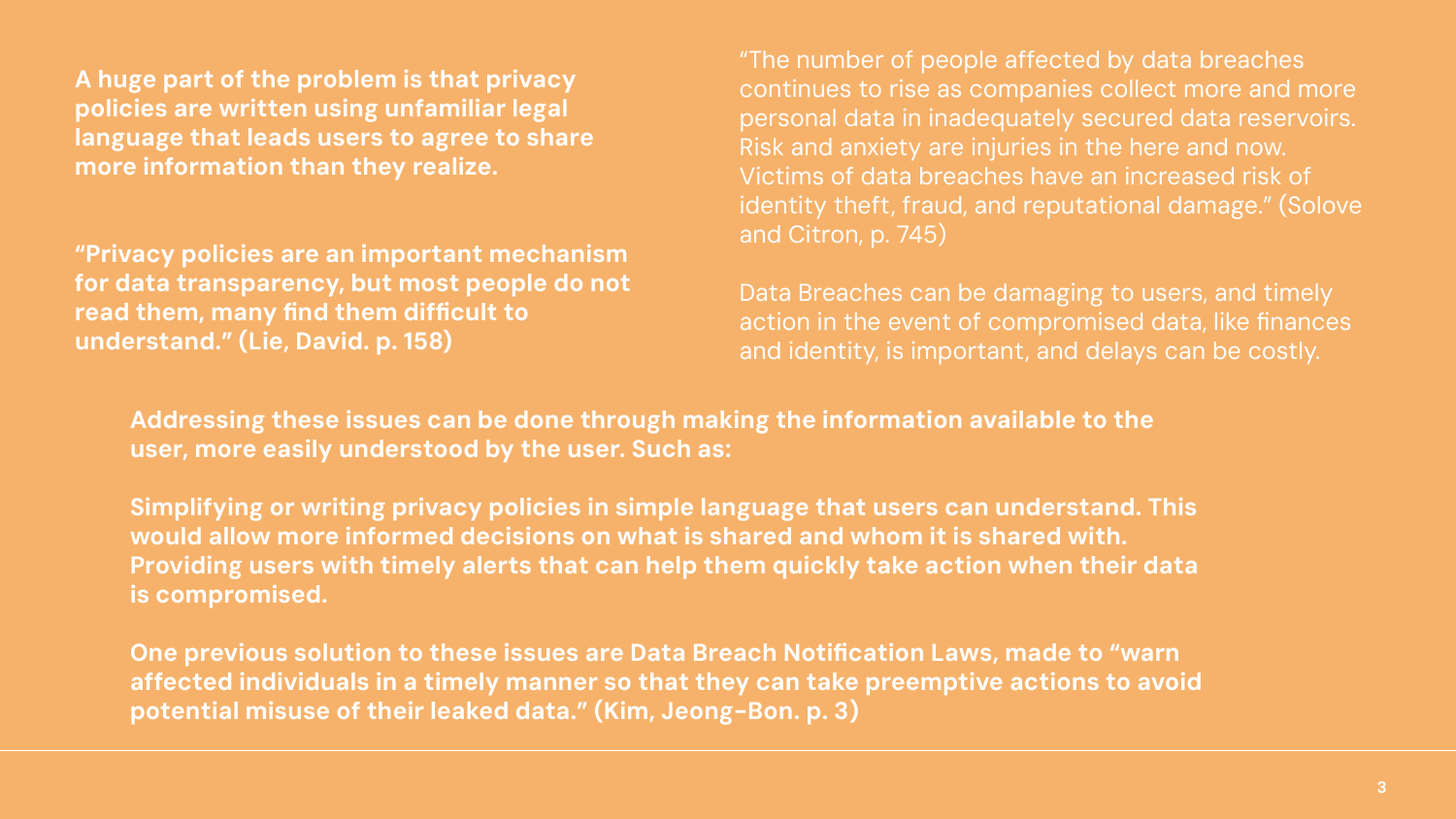

“The number of people affected by data breaches continues to rise as companies collect more and more personal data in inadequately secured data reservoirs. Risk and anxiety are injuries in the here and now. Victims of data breaches have an increased risk of identity theft, fraud, and reputational damage.” (Solove and Citron, p. 745)

Data Breaches can be damaging to users, and timely action in the event of compromised data, like finances and identity, is important, and delays can be costly.
A huge part of the problem is that privacy policies are written using unfamiliar legal language that leads users to agree to share more information than they realize.

“Privacy policies are an important mechanism for data transparency, but most people do not read them, many find them difficult to understand.” (Lie, David. p. 158)
Addressing these issues can be done through making the information available to the user, more easily understood by the user. Such as:
Simplifying or writing privacy policies in simple language that users can understand. This would allow more informed decisions on what is shared and whom it is shared with.
Providing users with timely alerts that can help them quickly take action when their data is compromised.

One previous solution to these issues are Data Breach Notification Laws, made to “warn affected individuals in a timely manner so that they can take preemptive actions to avoid potential misuse of their leaked data.” (Kim, Jeong-Bon. p. 3)

3